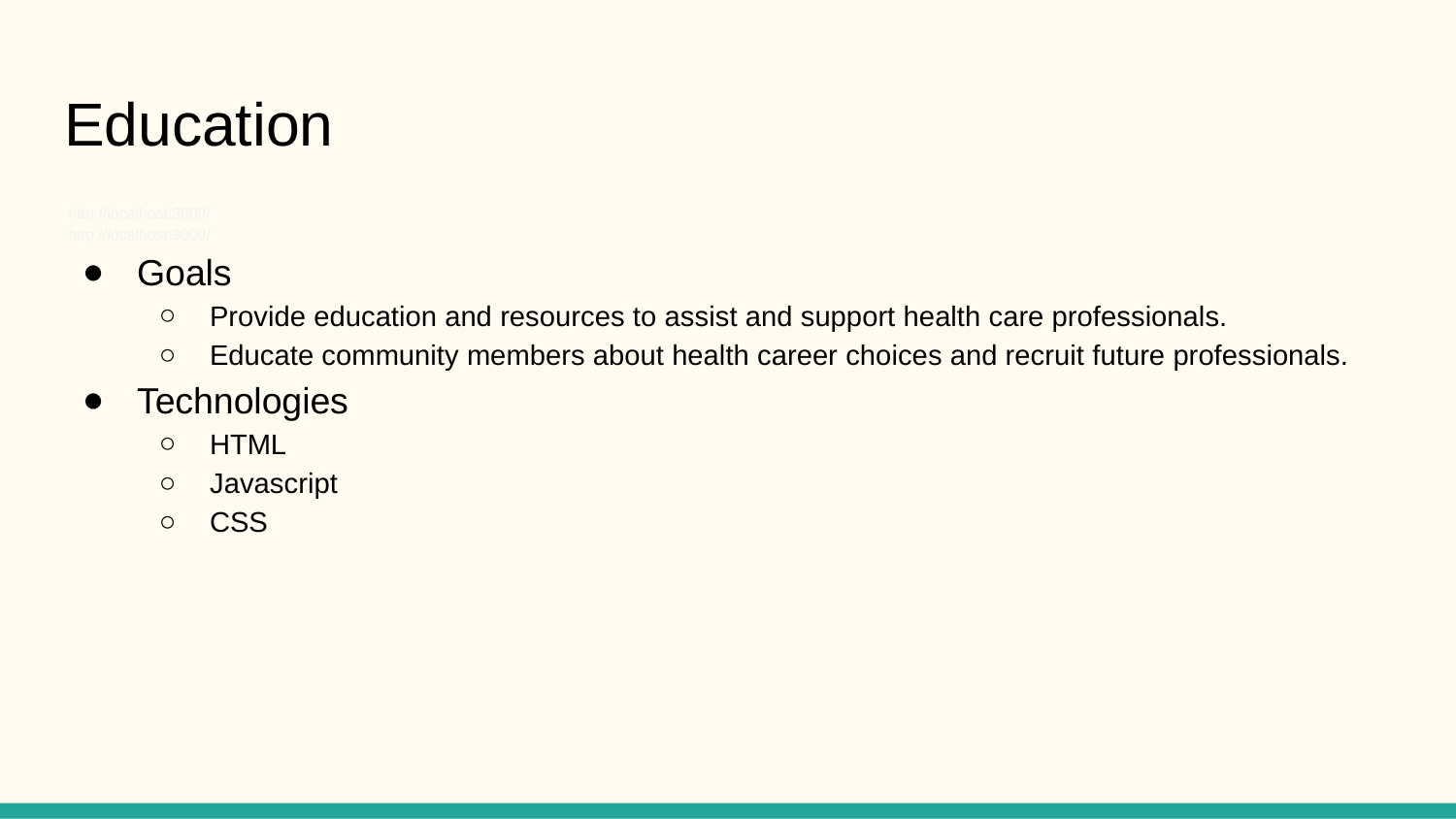

# Education
 http://localhost:3000/
 http://localhost:3000/
Goals
Provide education and resources to assist and support health care professionals.
Educate community members about health career choices and recruit future professionals.
Technologies
HTML
Javascript
CSS